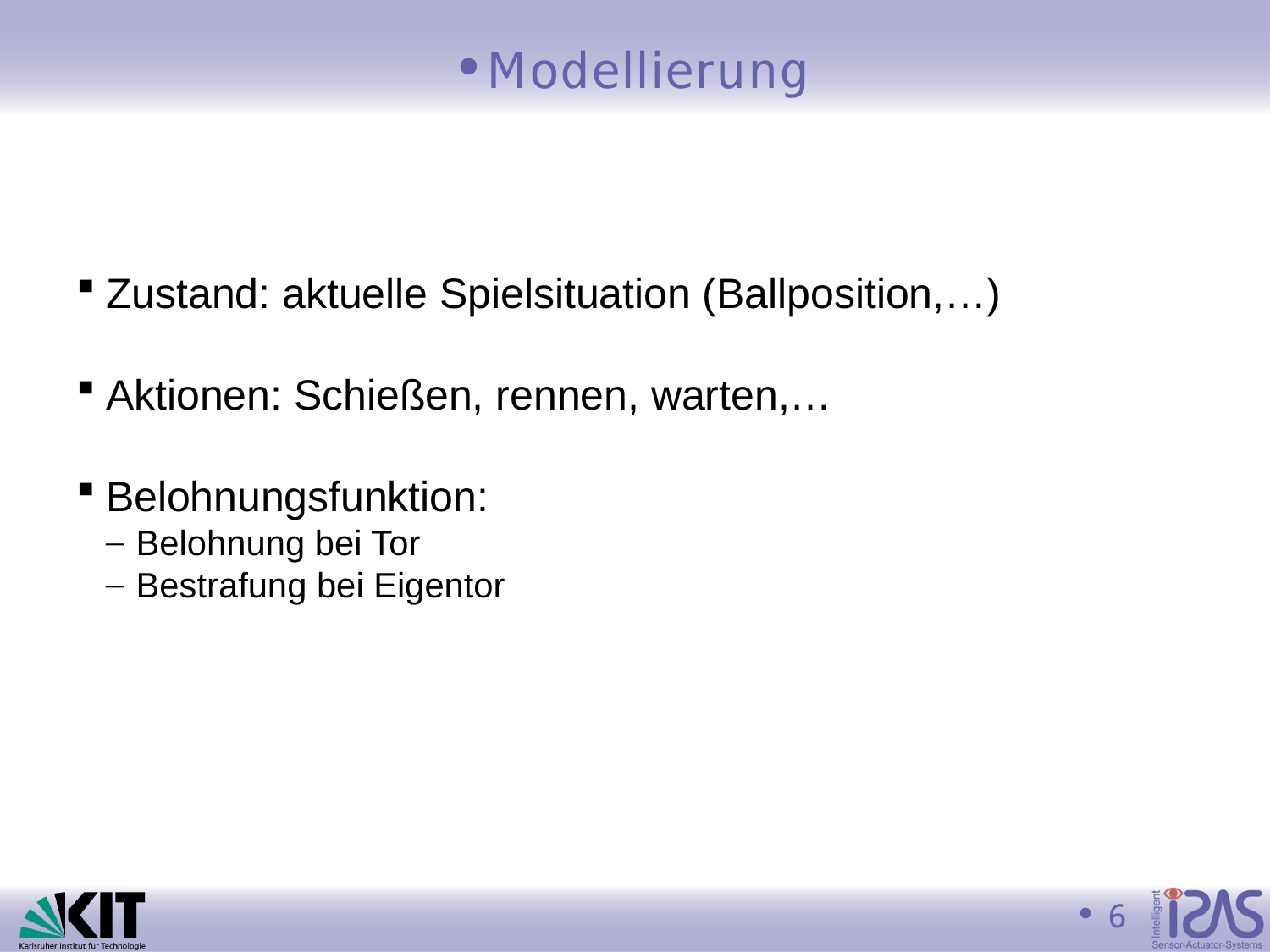

Modellierung

Zustand: aktuelle Spielsituation (Ballposition,…)

Aktionen: Schießen, rennen, warten,…

Belohnungsfunktion:
Belohnung bei Tor
Bestrafung bei Eigentor

6